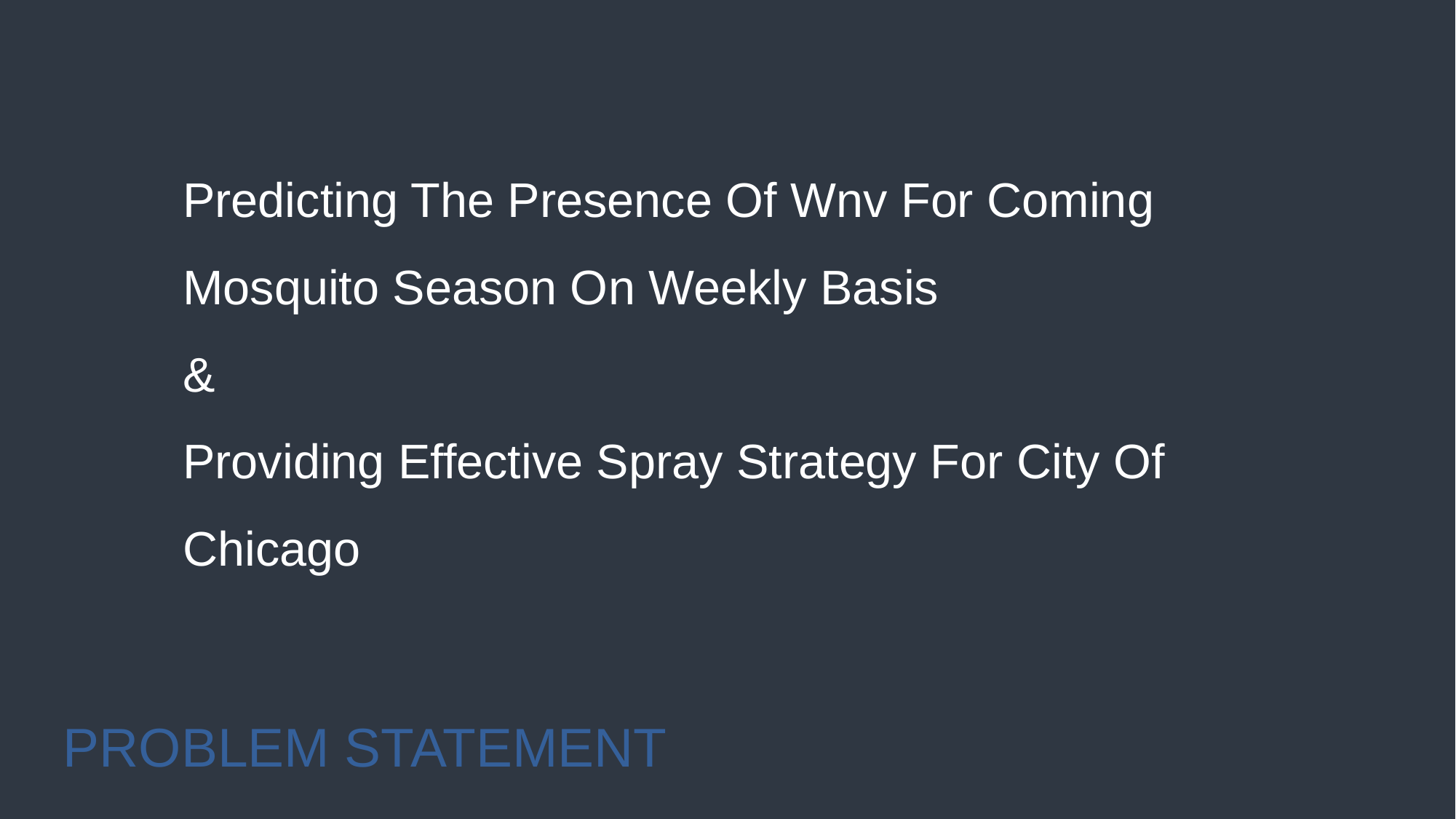

Predicting The Presence Of Wnv For Coming Mosquito Season On Weekly Basis
&
Providing Effective Spray Strategy For City Of Chicago
# PROBLEM STATEMENT